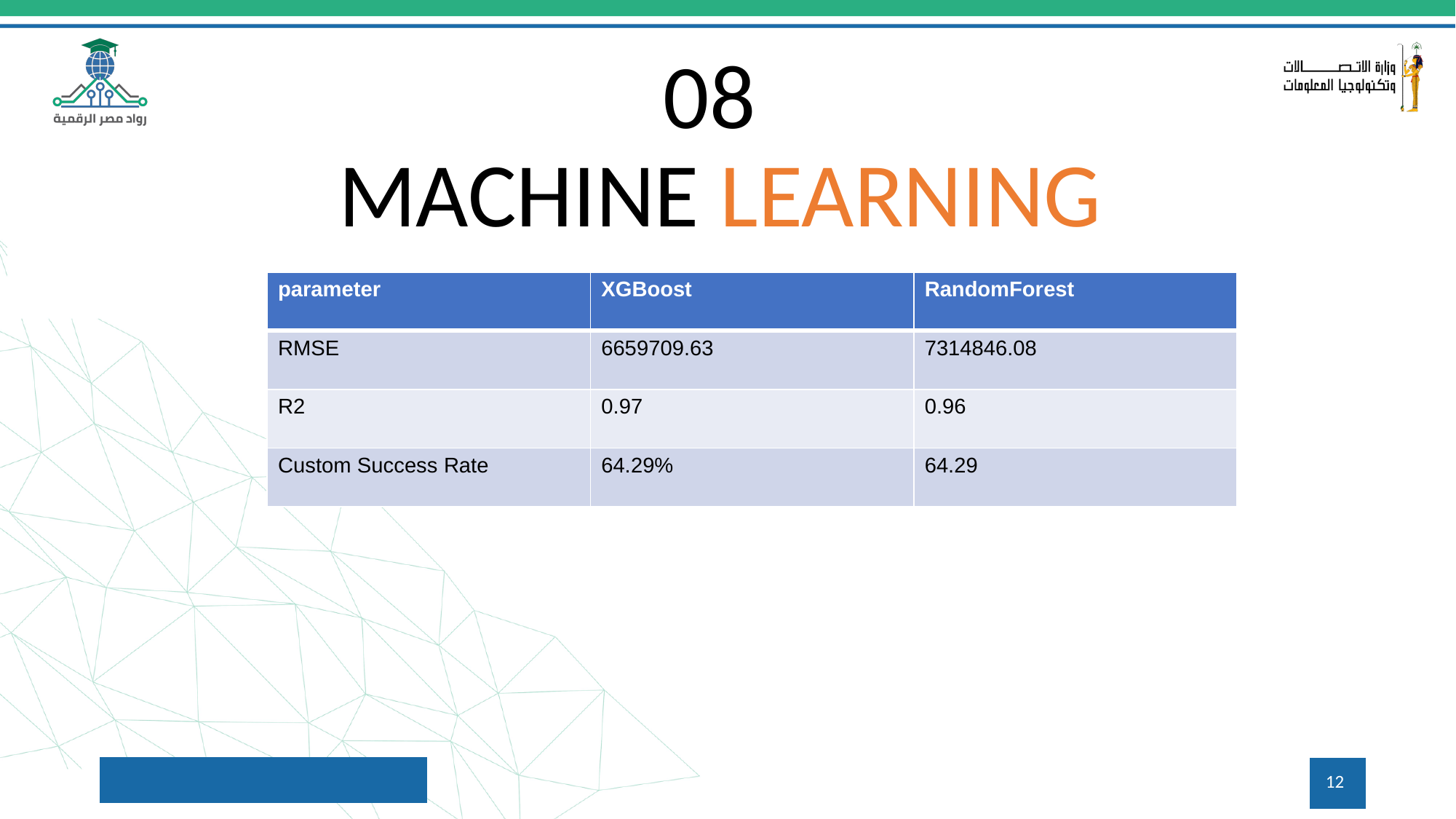

# 08 MACHINE LEARNING
| parameter | XGBoost | RandomForest |
| --- | --- | --- |
| RMSE | 6659709.63 | 7314846.08 |
| R2 | 0.97 | 0.96 |
| Custom Success Rate | 64.29% | 64.29 |

12